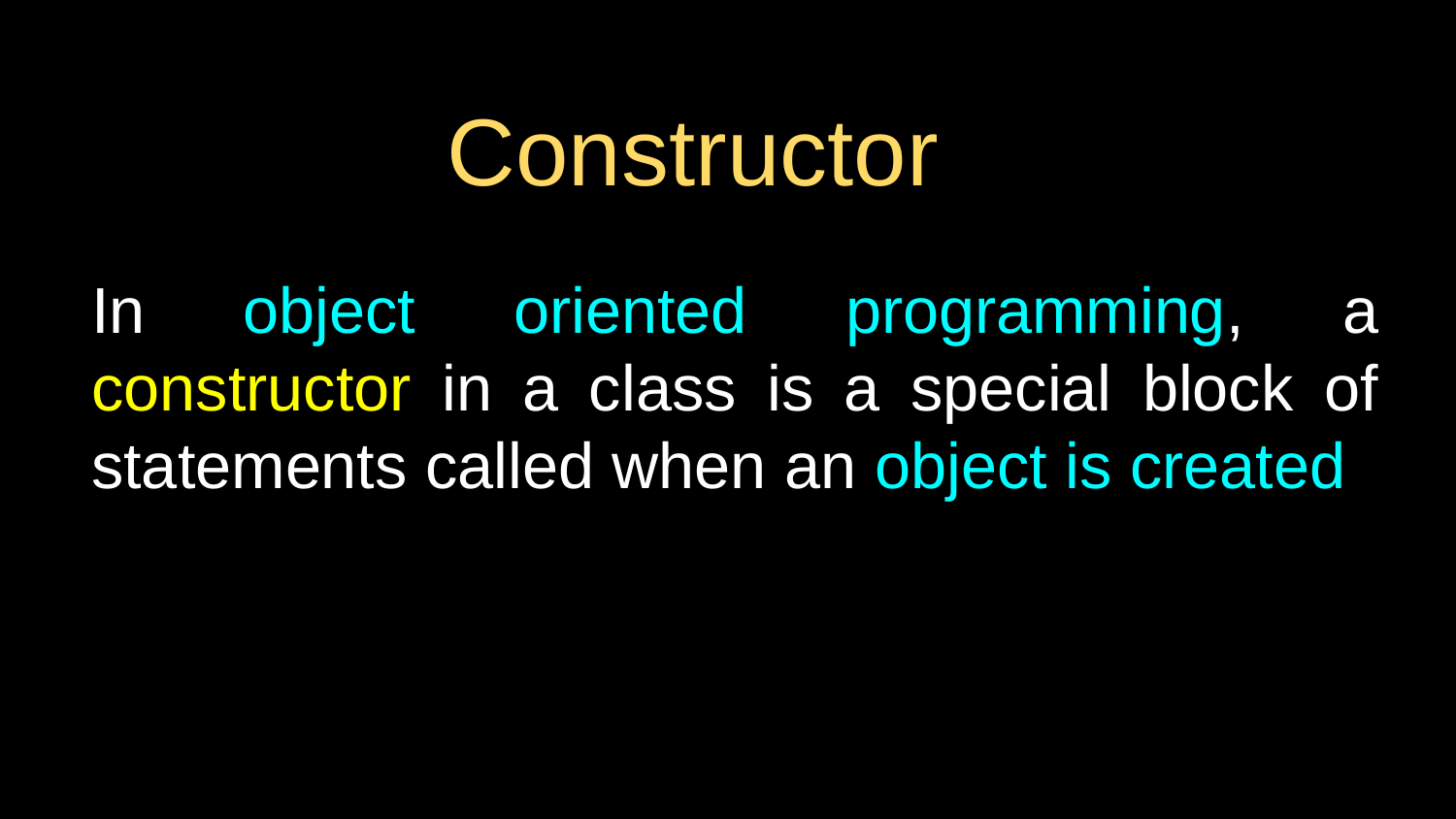

# Constructor
In object oriented programming, a constructor in a class is a special block of statements called when an object is created